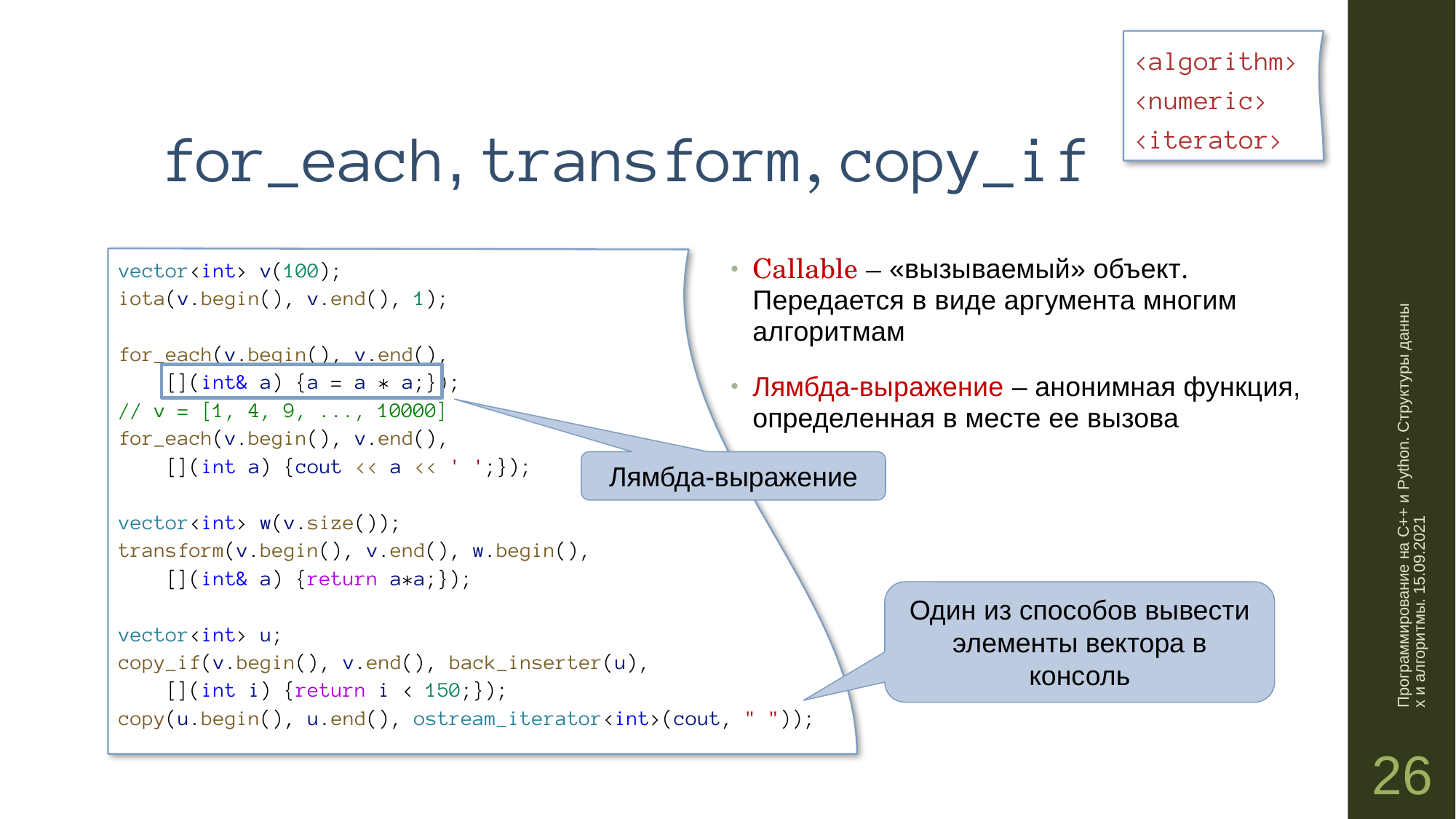

<algorithm>
<numeric>
<iterator>
# for_each, transform, copy_if
vector<int> v(100);
iota(v.begin(), v.end(), 1);

for_each(v.begin(), v.end(),
    [](int& a) {a = a * a;});
// v = [1, 4, 9, ..., 10000]
for_each(v.begin(), v.end(),
    [](int a) {cout << a << ' ';});

vector<int> w(v.size());
transform(v.begin(), v.end(), w.begin(),
    [](int& a) {return a*a;});

vector<int> u;
copy_if(v.begin(), v.end(), back_inserter(u),
    [](int i) {return i < 150;});
copy(u.begin(), u.end(), ostream_iterator<int>(cout, " "));
Callable – «вызываемый» объект. Передается в виде аргумента многим алгоритмам
Лямбда-выражение – анонимная функция, определенная в месте ее вызова

Лямбда-выражение
Программирование на C++ и Python. Структуры данных и алгоритмы. 15.09.2021
Один из способов вывести элементы вектора в консоль
26